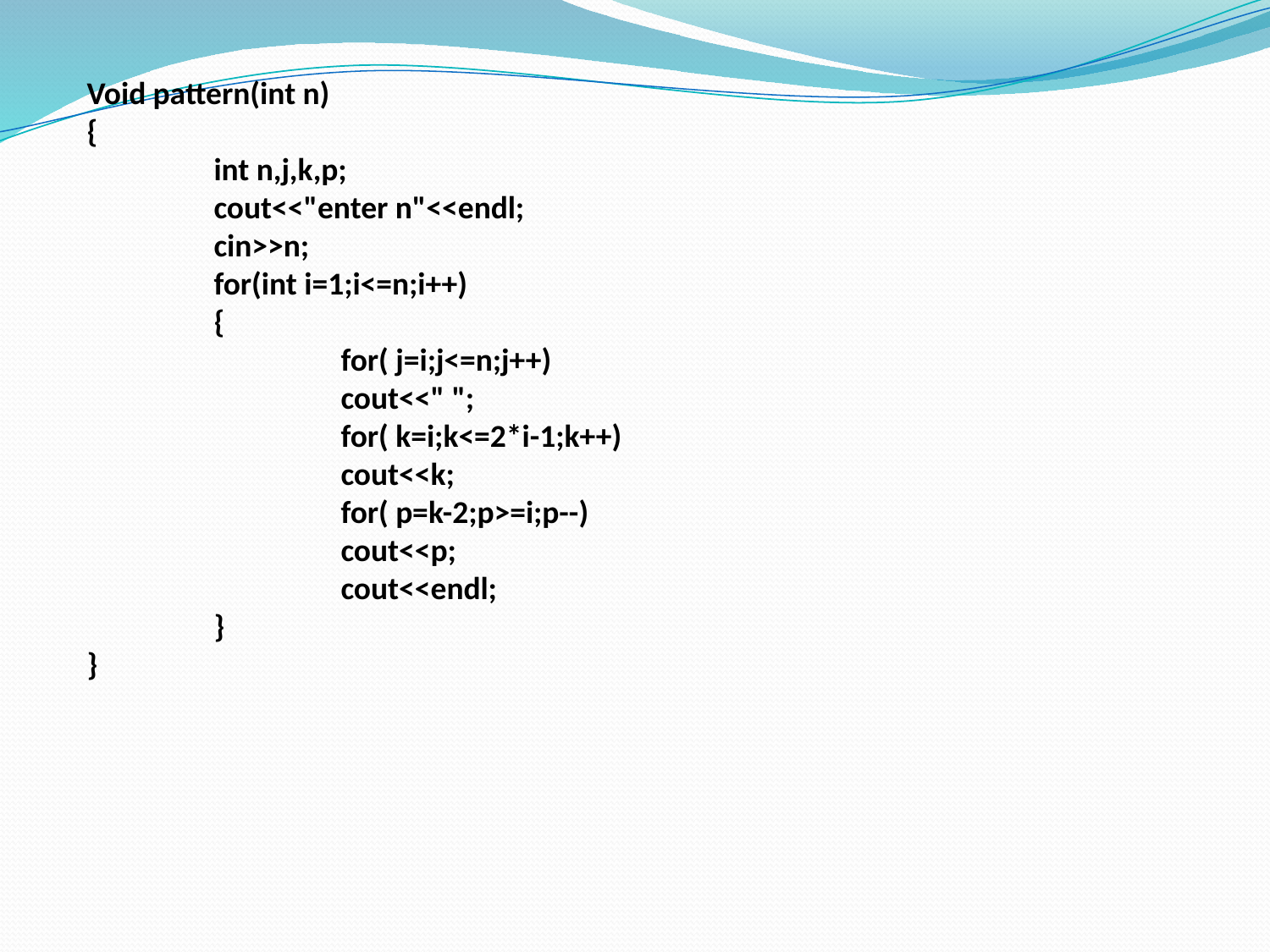

Void pattern(int n)
{
	int n,j,k,p;
	cout<<"enter n"<<endl;
	cin>>n;
	for(int i=1;i<=n;i++)
	{
		for( j=i;j<=n;j++)
		cout<<" ";
		for( k=i;k<=2*i-1;k++)
		cout<<k;
		for( p=k-2;p>=i;p--)
		cout<<p;
		cout<<endl;
	}
}